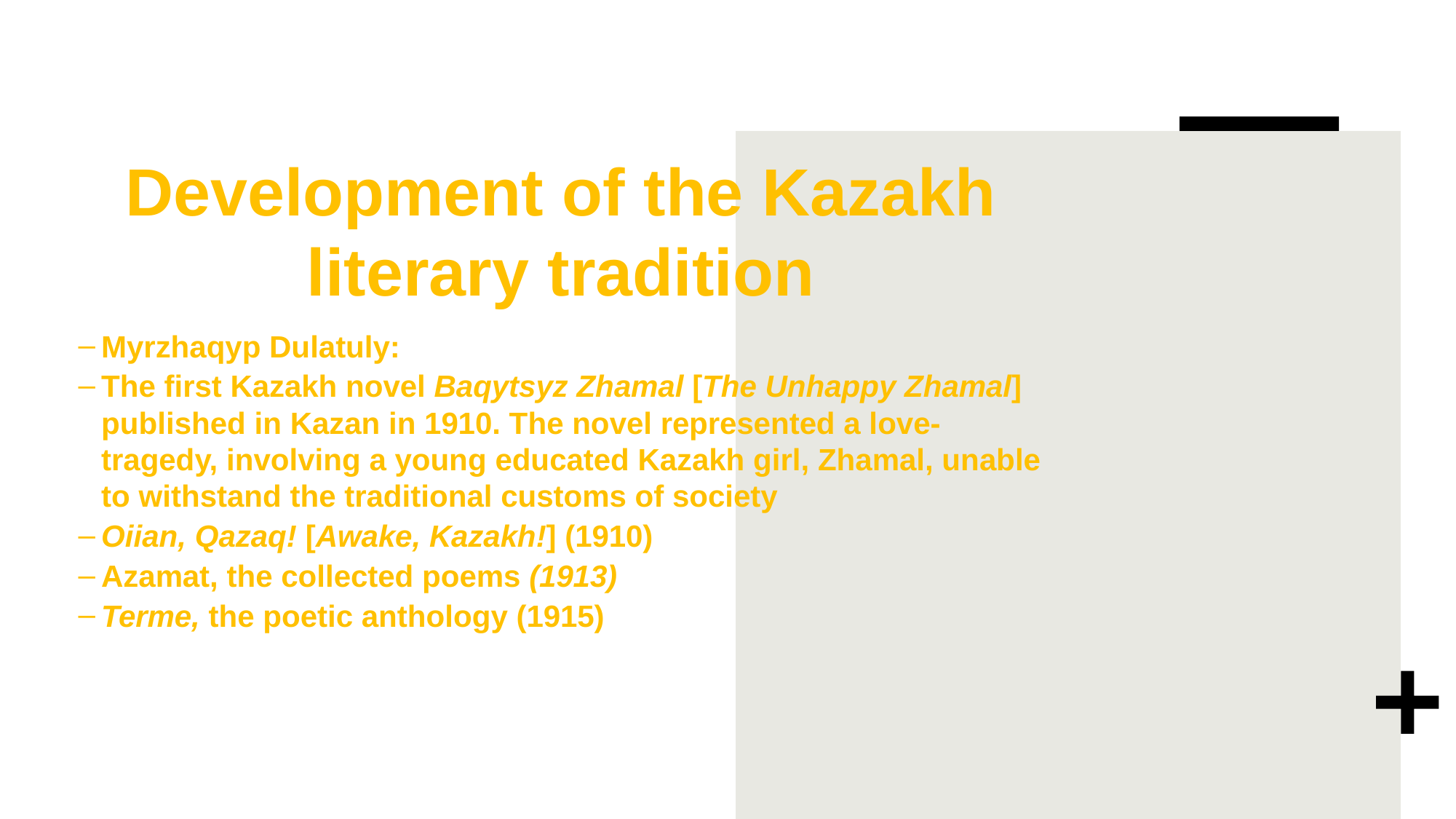

# Development of the Kazakh literary tradition
Myrzhaqyp Dulatuly:
The first Kazakh novel Baqytsyz Zhamal [The Unhappy Zhamal] published in Kazan in 1910. The novel represented a love-tragedy, involving a young educated Kazakh girl, Zhamal, unable to withstand the traditional customs of society
Oiian, Qazaq! [Awake, Kazakh!] (1910)
Azamat, the collected poems (1913)
Terme, the poetic anthology (1915)